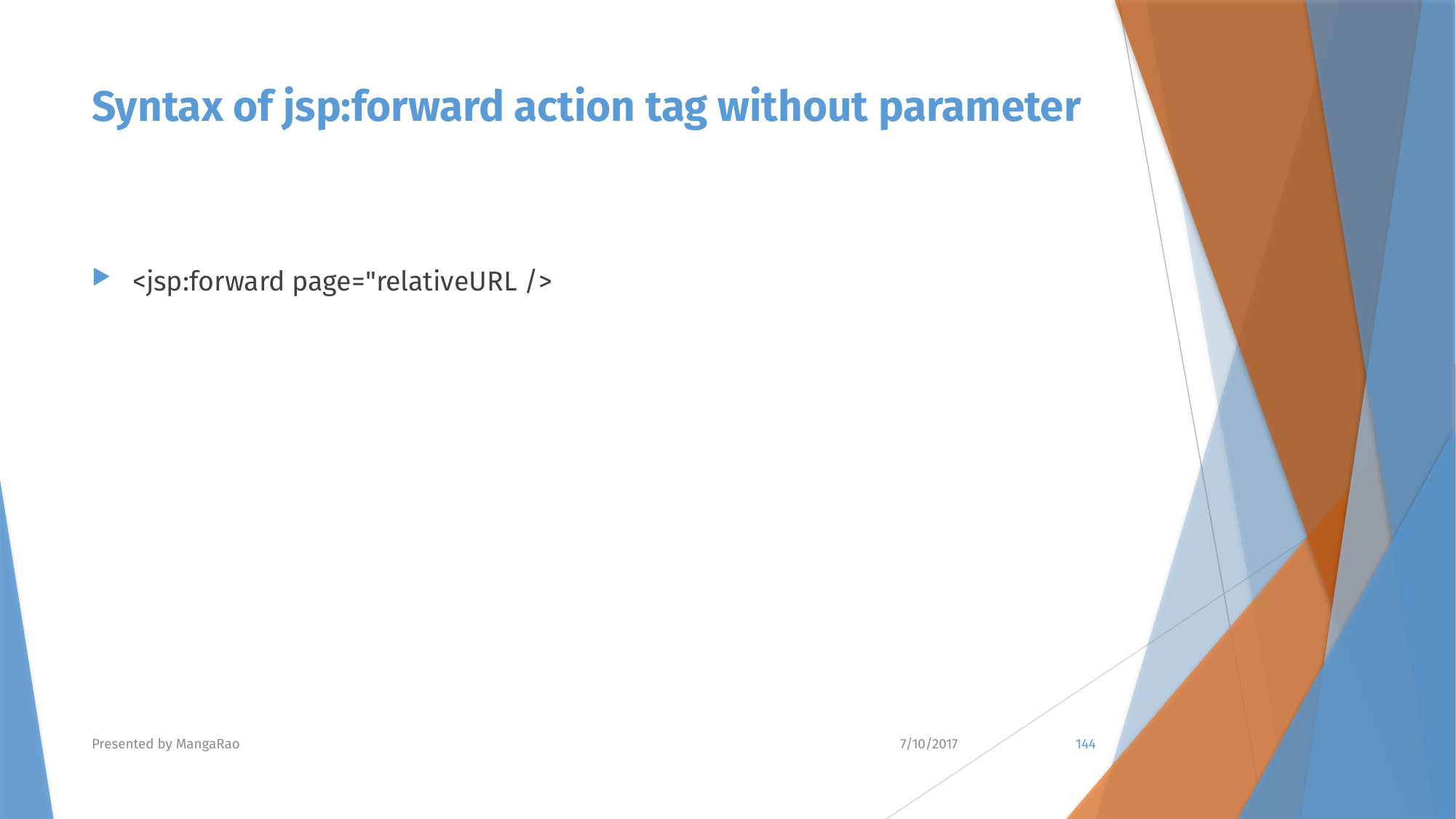

# Syntax of jsp:forward action tag without parameter
<jsp:forward page="relativeURL />

Presented by MangaRao
7/10/2017
144